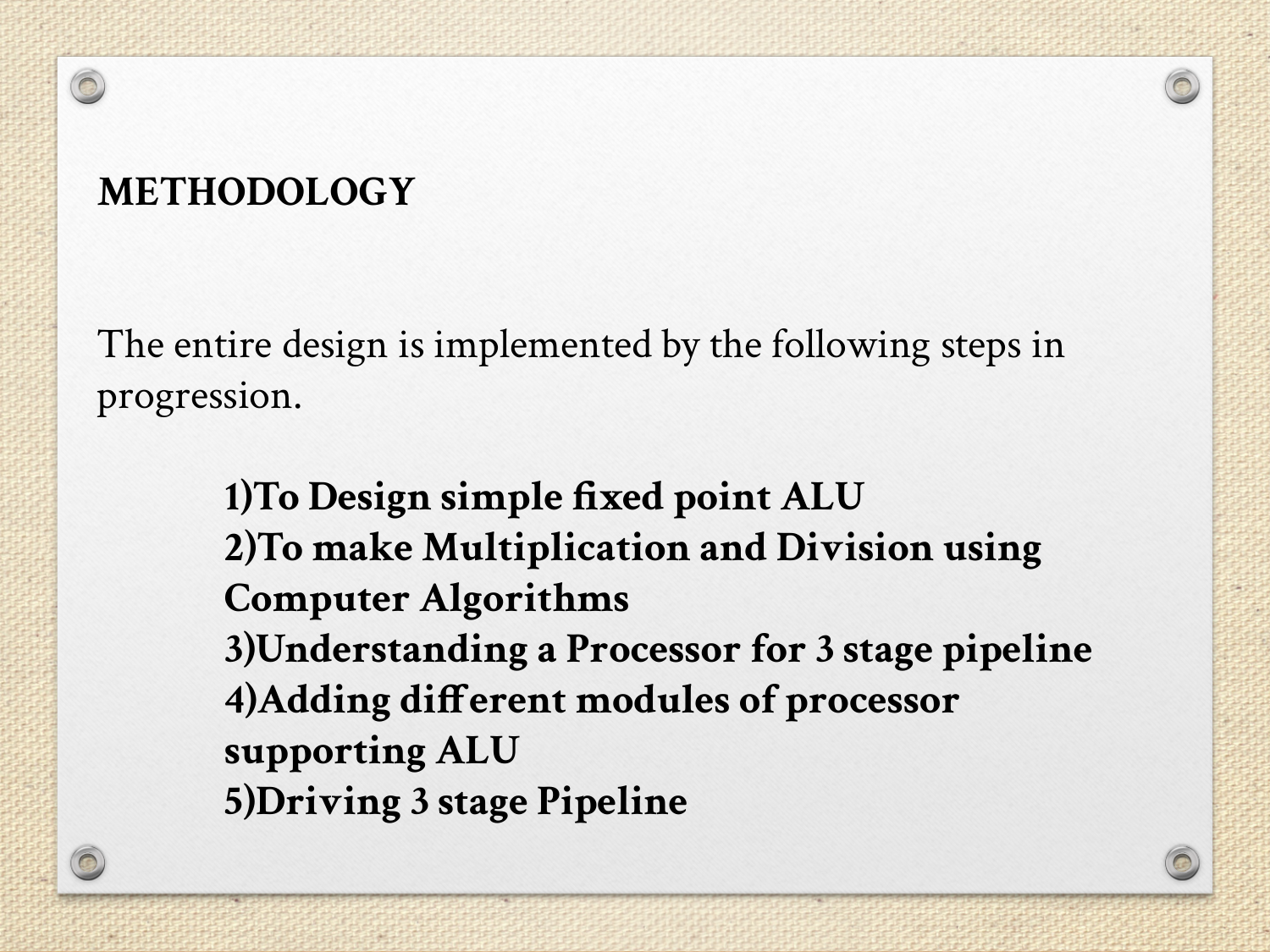

METHODOLOGY

The entire design is implemented by the following steps in progression.

1)To Design simple fixed point ALU
2)To make Multiplication and Division using Computer Algorithms
3)Understanding a Processor for 3 stage pipeline
4)Adding different modules of processor supporting ALU
5)Driving 3 stage Pipeline